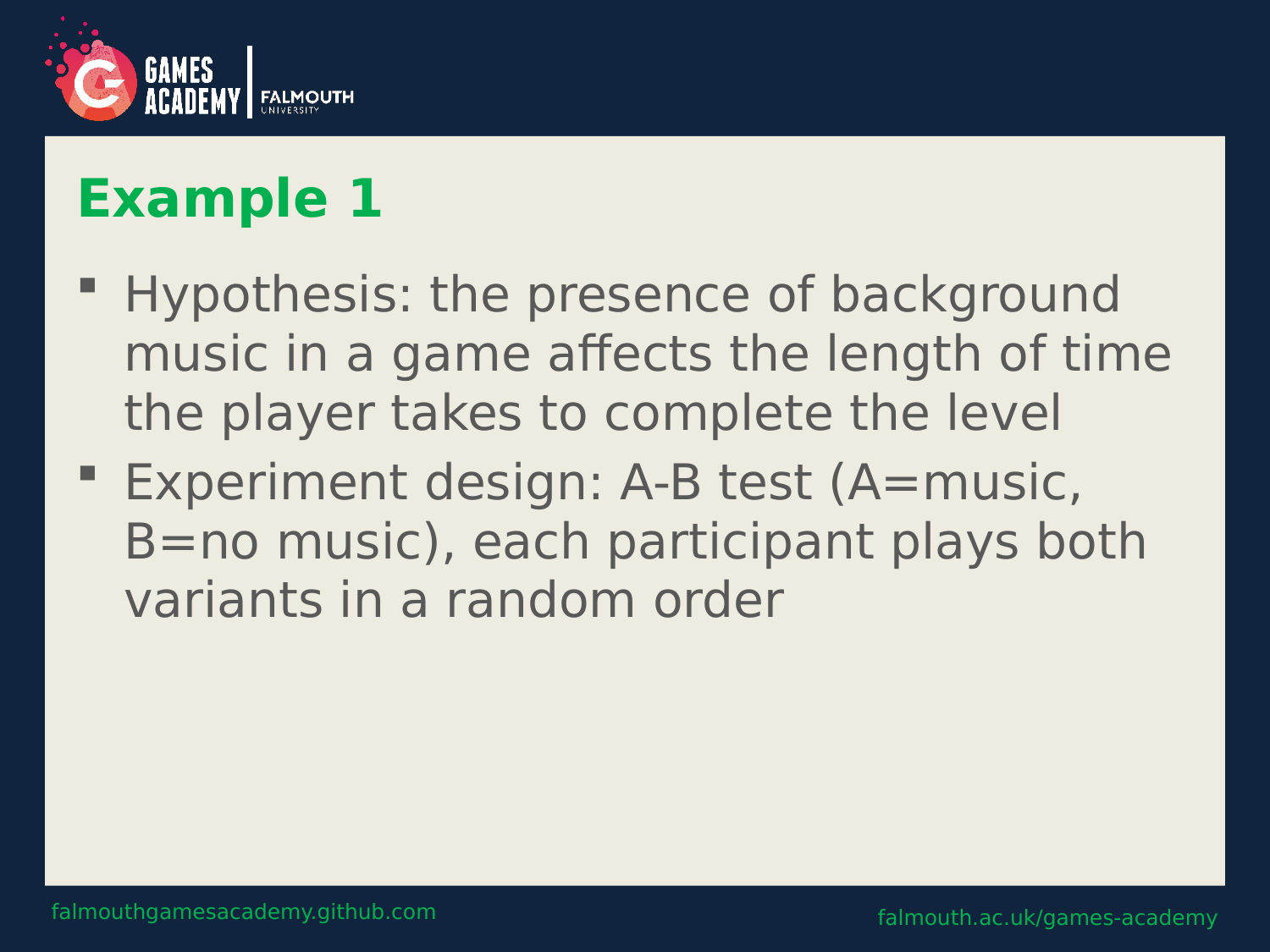

# Example 1
Hypothesis: the presence of background music in a game affects the length of time the player takes to complete the level
Experiment design: A-B test (A=music, B=no music), each participant plays both variants in a random order